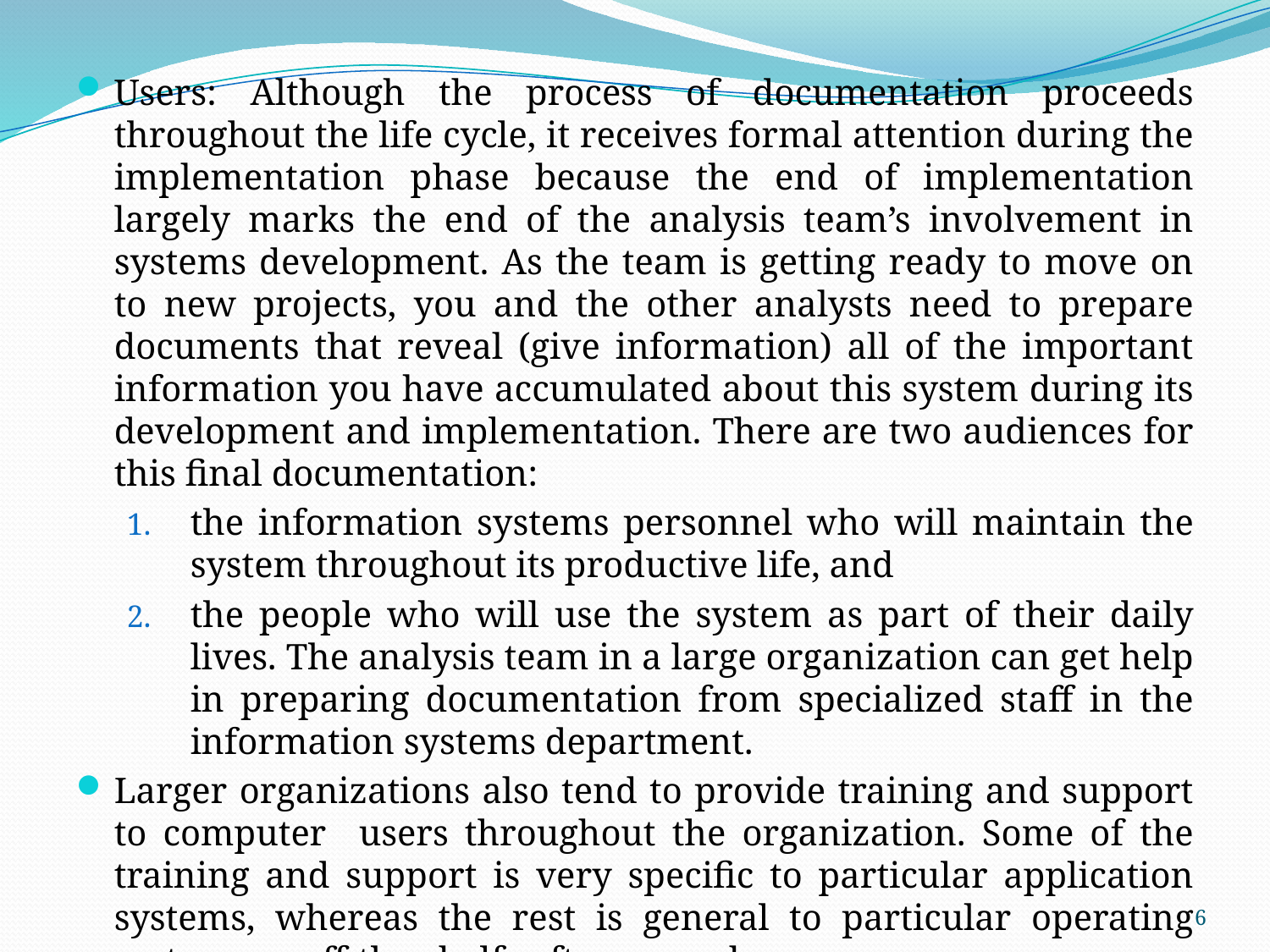

Users: Although the process of documentation proceeds throughout the life cycle, it receives formal attention during the implementation phase because the end of implementation largely marks the end of the analysis team’s involvement in systems development. As the team is getting ready to move on to new projects, you and the other analysts need to prepare documents that reveal (give information) all of the important information you have accumulated about this system during its development and implementation. There are two audiences for this final documentation:
the information systems personnel who will maintain the system throughout its productive life, and
the people who will use the system as part of their daily lives. The analysis team in a large organization can get help in preparing documentation from specialized staff in the information systems department.
Larger organizations also tend to provide training and support to computer  users throughout the organization. Some of the training and support is very specific to particular application systems, whereas the rest is general to particular operating systems or off-the-shelf software packages.
6